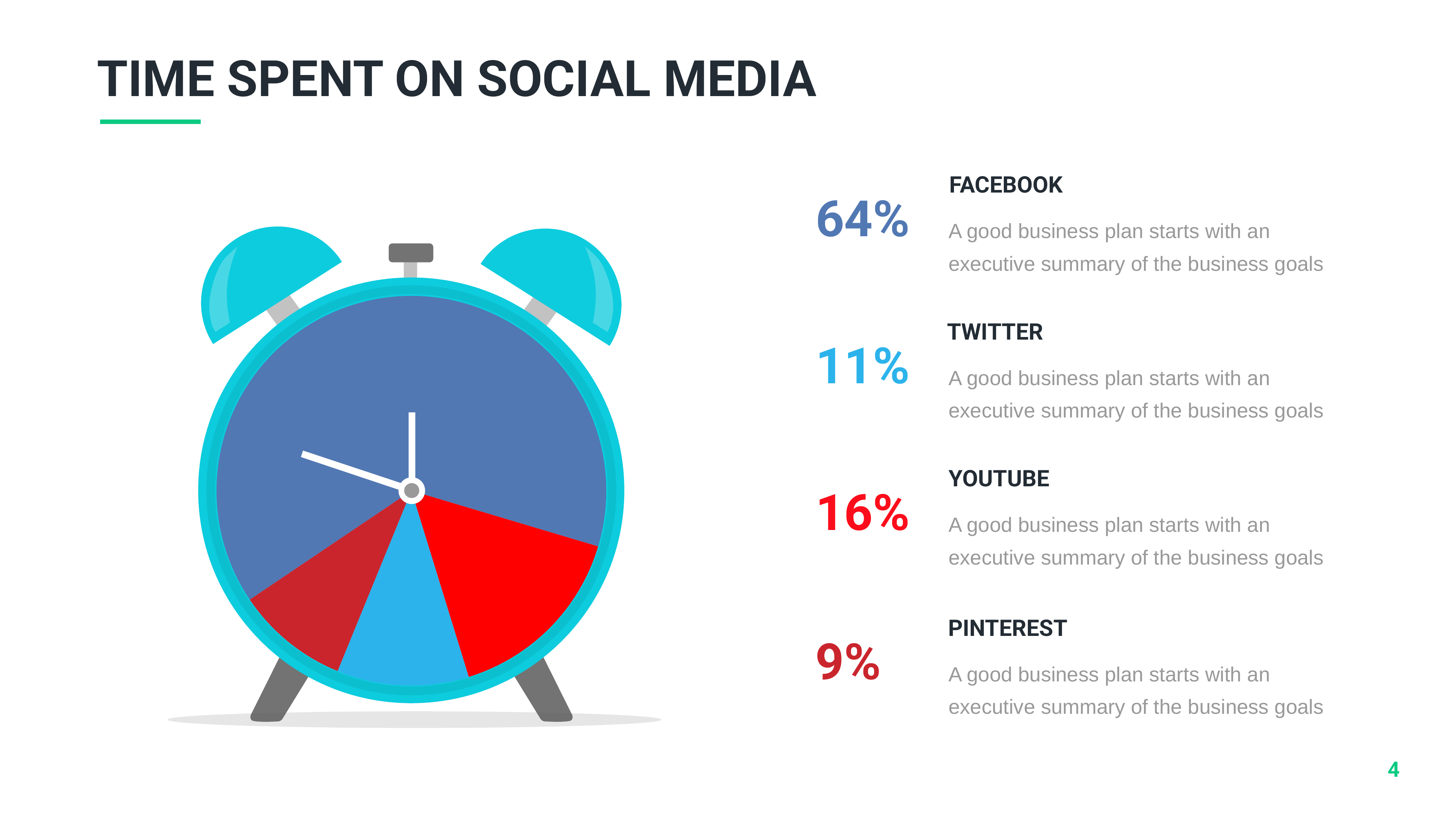

TIME SPENT ON SOCIAL MEDIA

FACEBOOK
64%
A good business plan starts with an executive summary of the business goals

### Chart

| Category | Sales |
|---|---|
| 1st Qtr | 8.2 |
| 2nd Qtr | 2.0 |
| 3rd Qtr | 1.4 |
| 4th Qtr | 1.2 |
TWITTER
11%
A good business plan starts with an executive summary of the business goals

YOUTUBE
16%
A good business plan starts with an executive summary of the business goals
PINTEREST
9%
A good business plan starts with an executive summary of the business goals